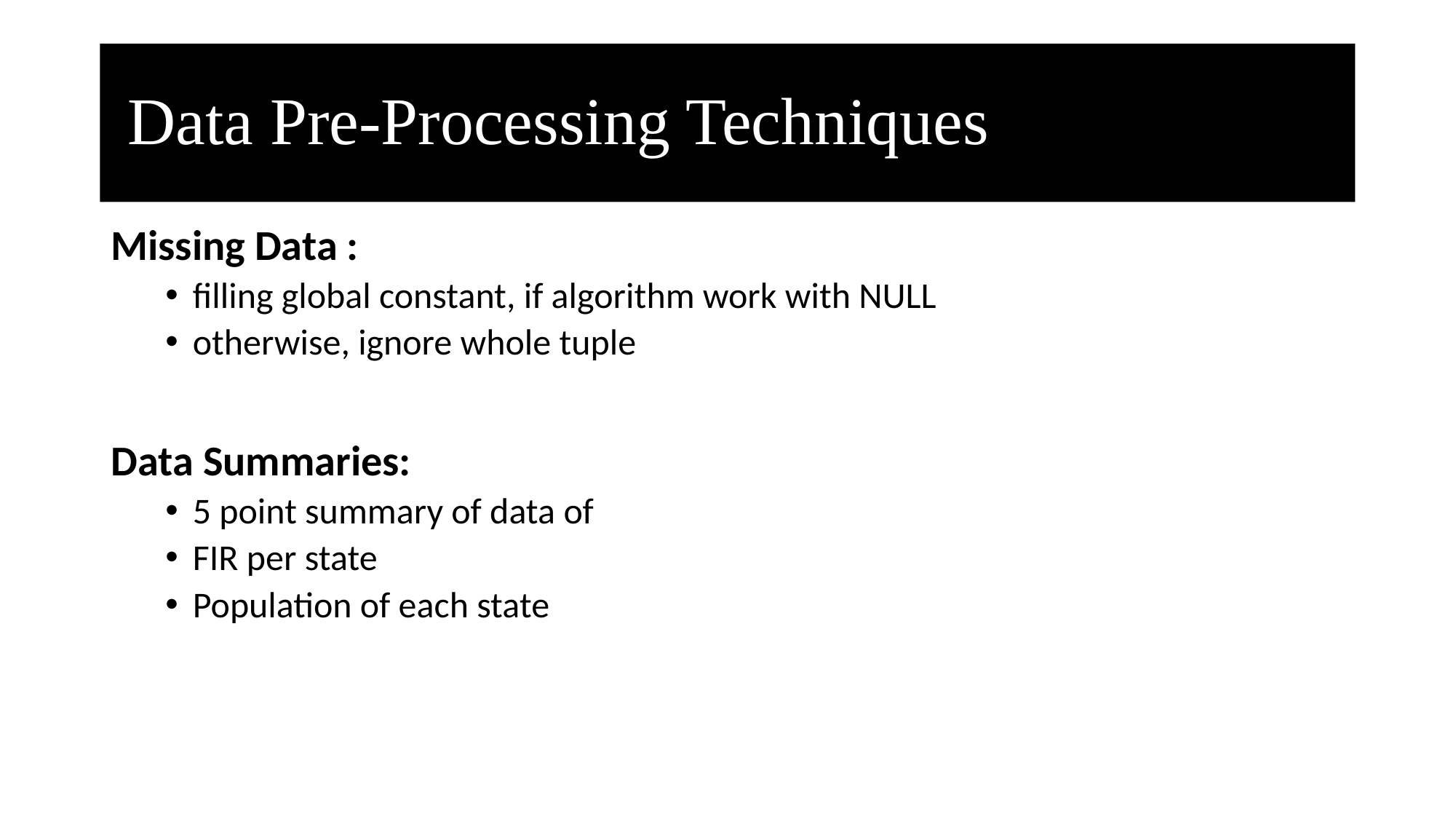

# Data Pre-Processing Techniques
Missing Data :
filling global constant, if algorithm work with NULL
otherwise, ignore whole tuple

Data Summaries:
5 point summary of data of
FIR per state
Population of each state
Prashant Dhirendra